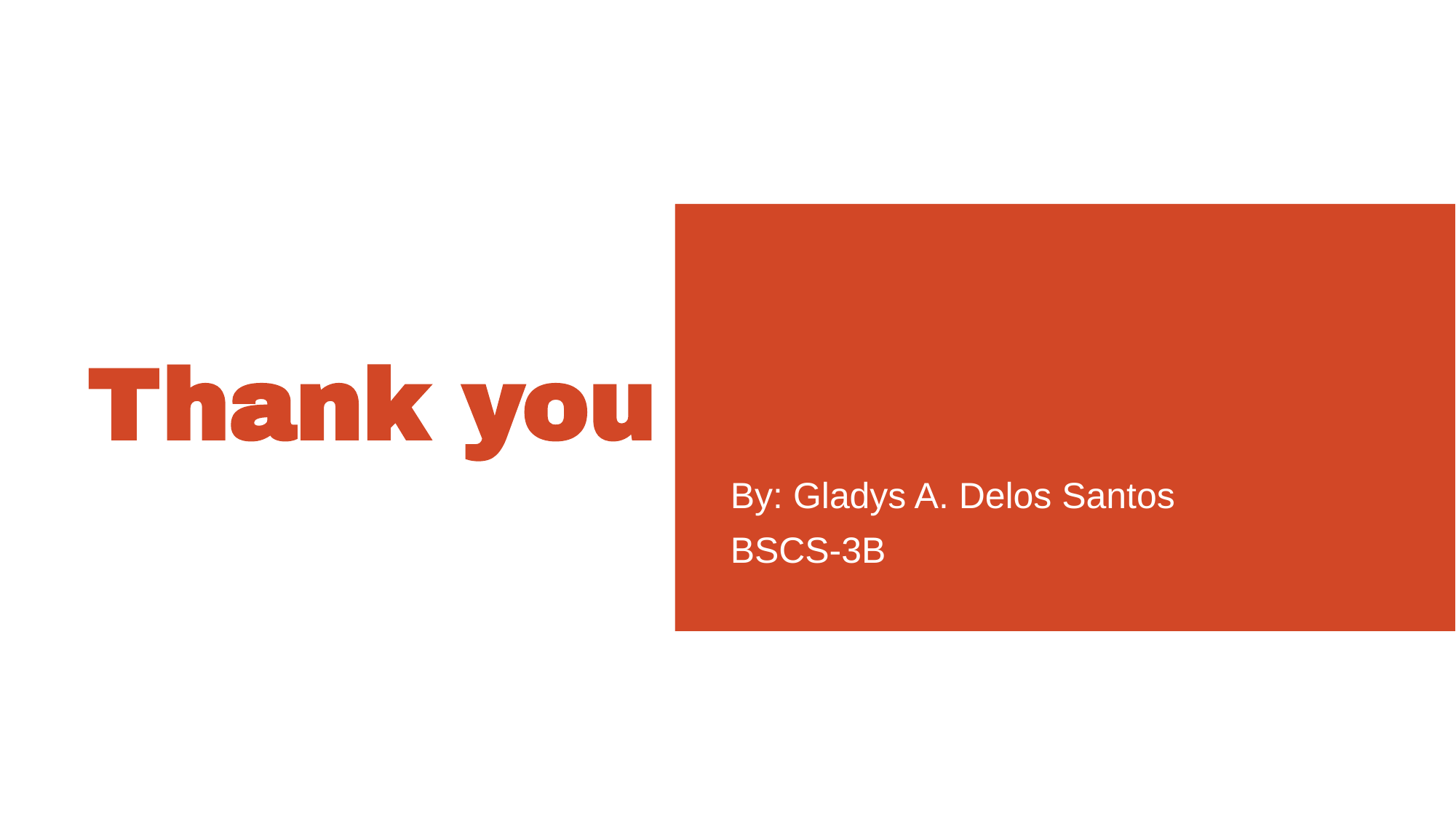

# Thank you

By: Gladys A. Delos Santos
BSCS-3B